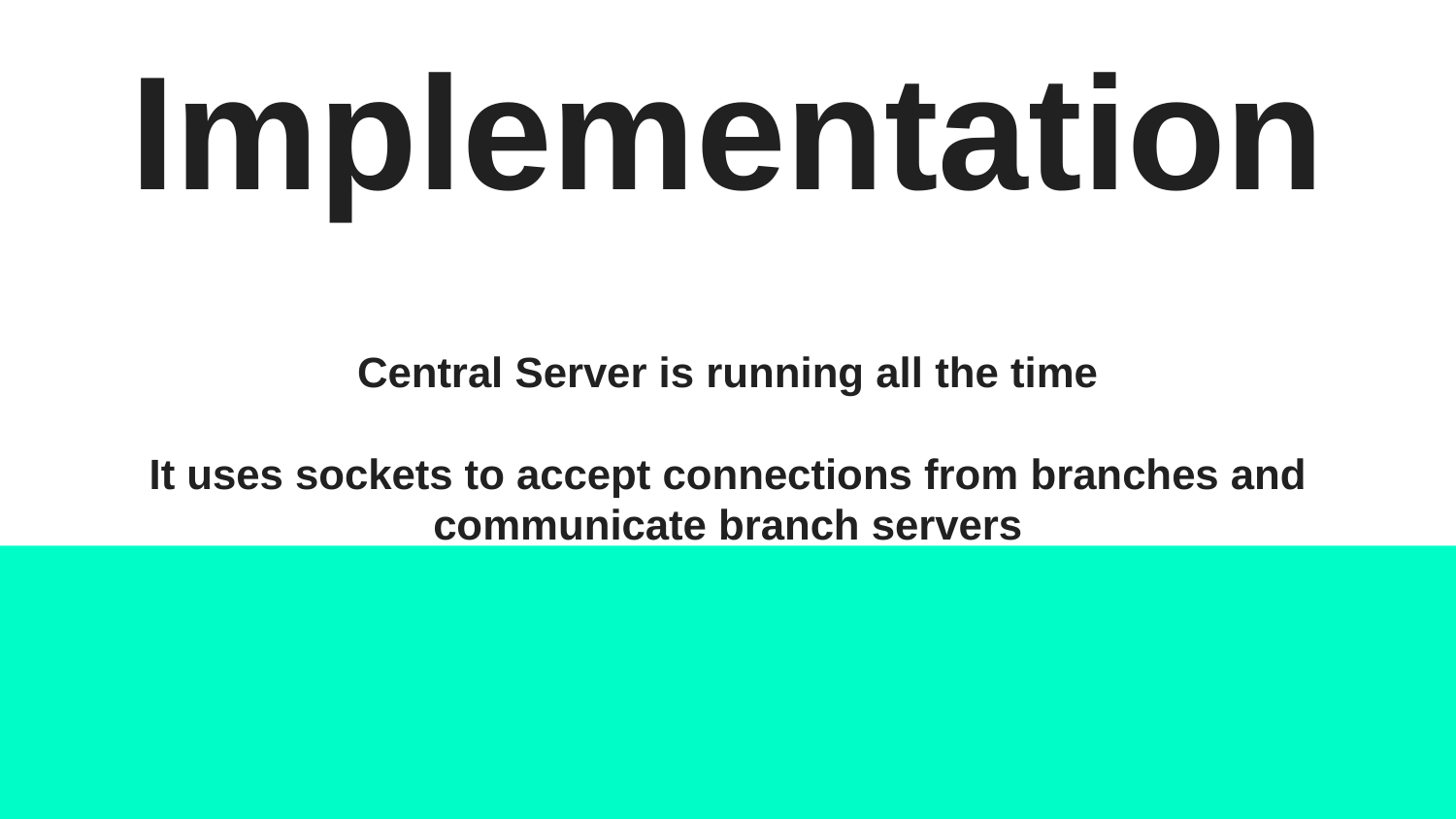

# Implementation
Central Server is running all the time

It uses sockets to accept connections from branches and communicate branch servers